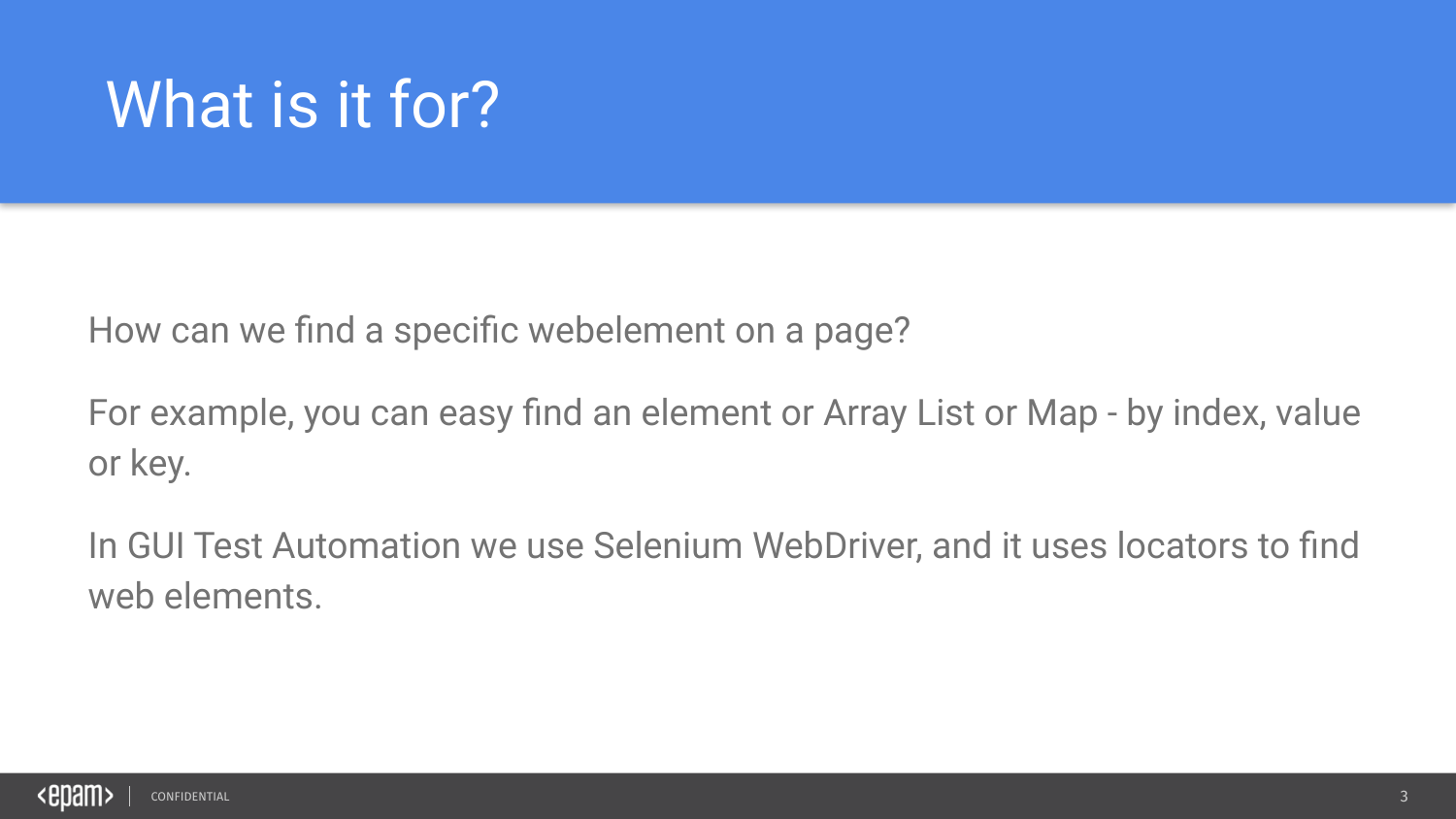

What is it for?
How can we find a specific webelement on a page?
For example, you can easy find an element or Array List or Map - by index, value or key.
In GUI Test Automation we use Selenium WebDriver, and it uses locators to find web elements.